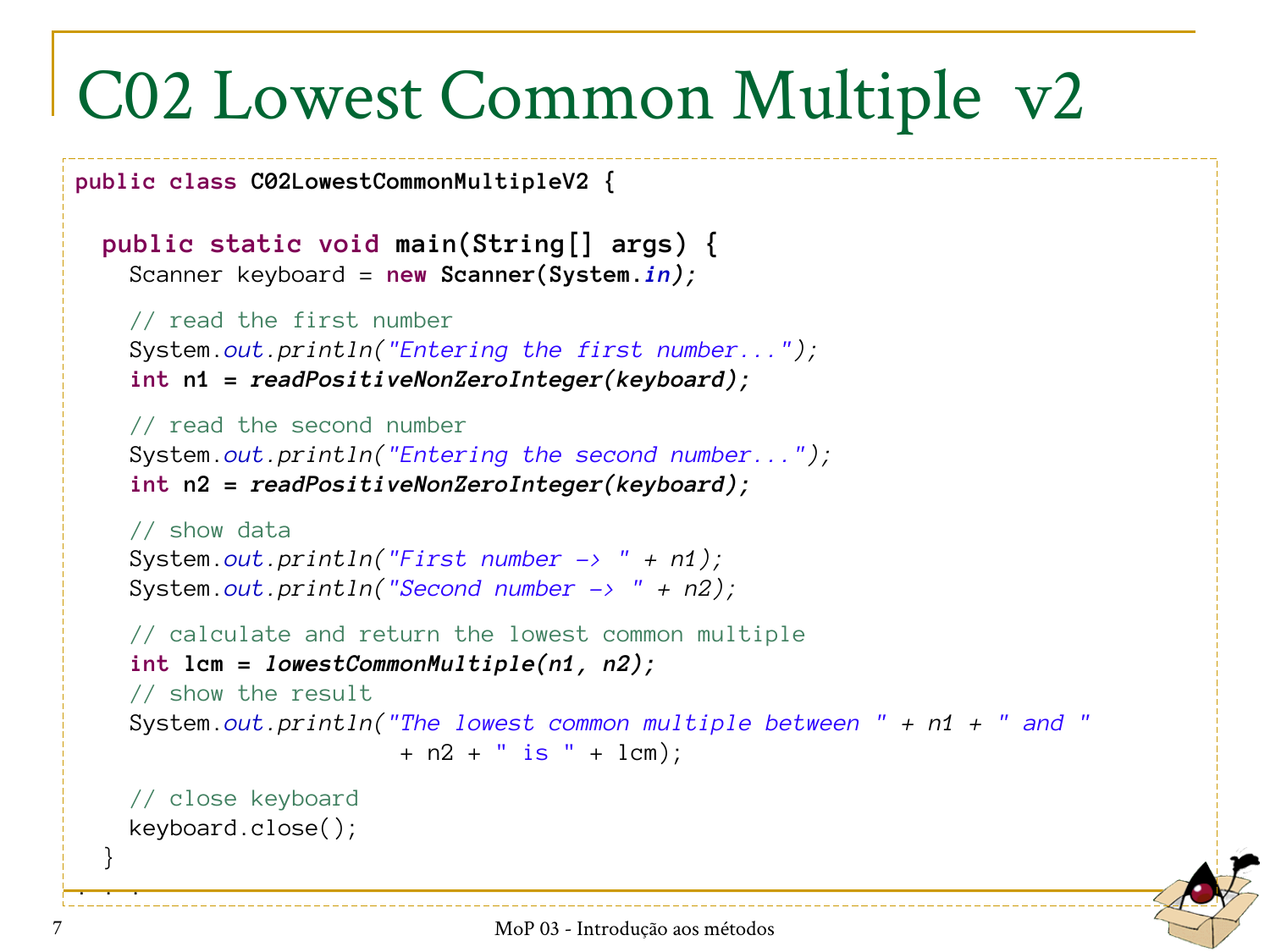

# C02 Lowest Common Multiple  v2
public class C02LowestCommonMultipleV2 {

  public static void main(String[] args) {
    Scanner keyboard = new Scanner(System.in);
    // read the first number
    System.out.println("Entering the first number...");
    int n1 = readPositiveNonZeroInteger(keyboard);
    // read the second number
    System.out.println("Entering the second number...");
    int n2 = readPositiveNonZeroInteger(keyboard);
    // show data
    System.out.println("First number -> " + n1);
    System.out.println("Second number -> " + n2);
    // calculate and return the lowest common multiple
    int lcm = lowestCommonMultiple(n1, n2);
    // show the result
    System.out.println("The lowest common multiple between " + n1 + " and "
                        + n2 + " is " + lcm);
    // close keyboard
    keyboard.close();
  }
. . .
MoP 03 - Introdução aos métodos